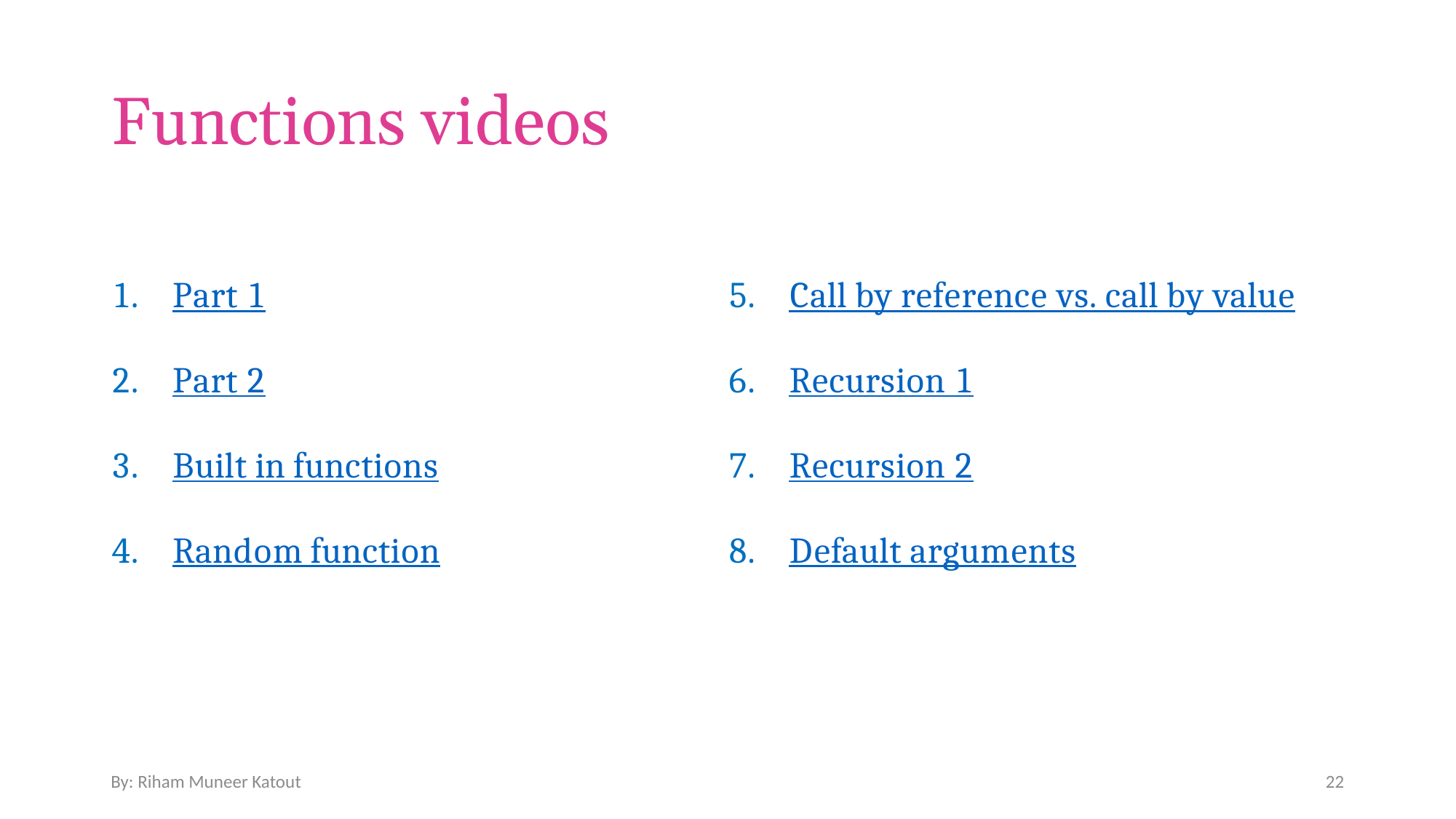

# Functions videos
Part 1
Part 2
Built in functions
Random function

Call by reference vs. call by value
Recursion 1
Recursion 2
Default arguments
By: Riham Muneer Katout
22